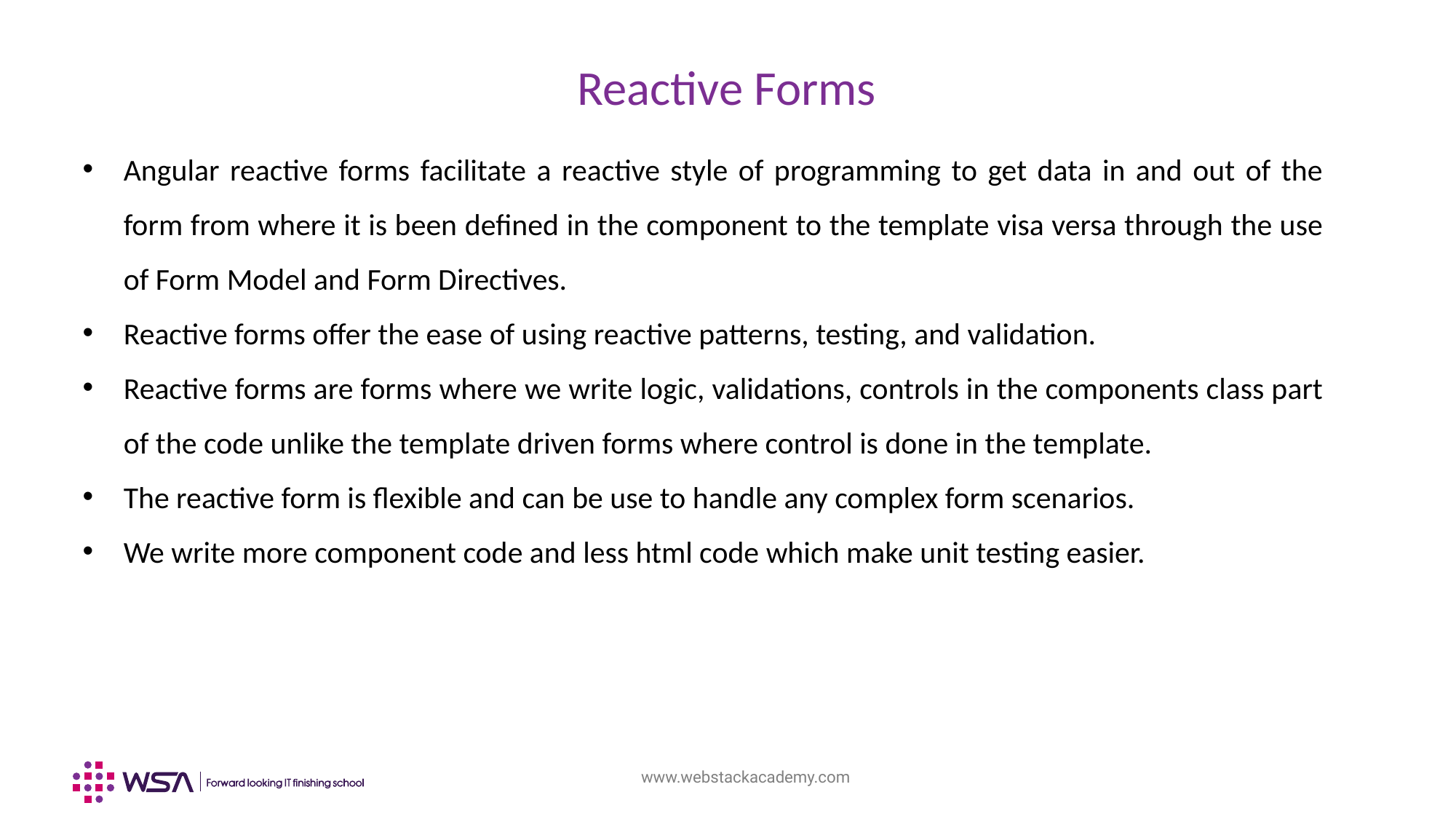

# Reactive Forms
Angular reactive forms facilitate a reactive style of programming to get data in and out of the form from where it is been defined in the component to the template visa versa through the use of Form Model and Form Directives.
Reactive forms offer the ease of using reactive patterns, testing, and validation.
Reactive forms are forms where we write logic, validations, controls in the components class part of the code unlike the template driven forms where control is done in the template.
The reactive form is flexible and can be use to handle any complex form scenarios.
We write more component code and less html code which make unit testing easier.